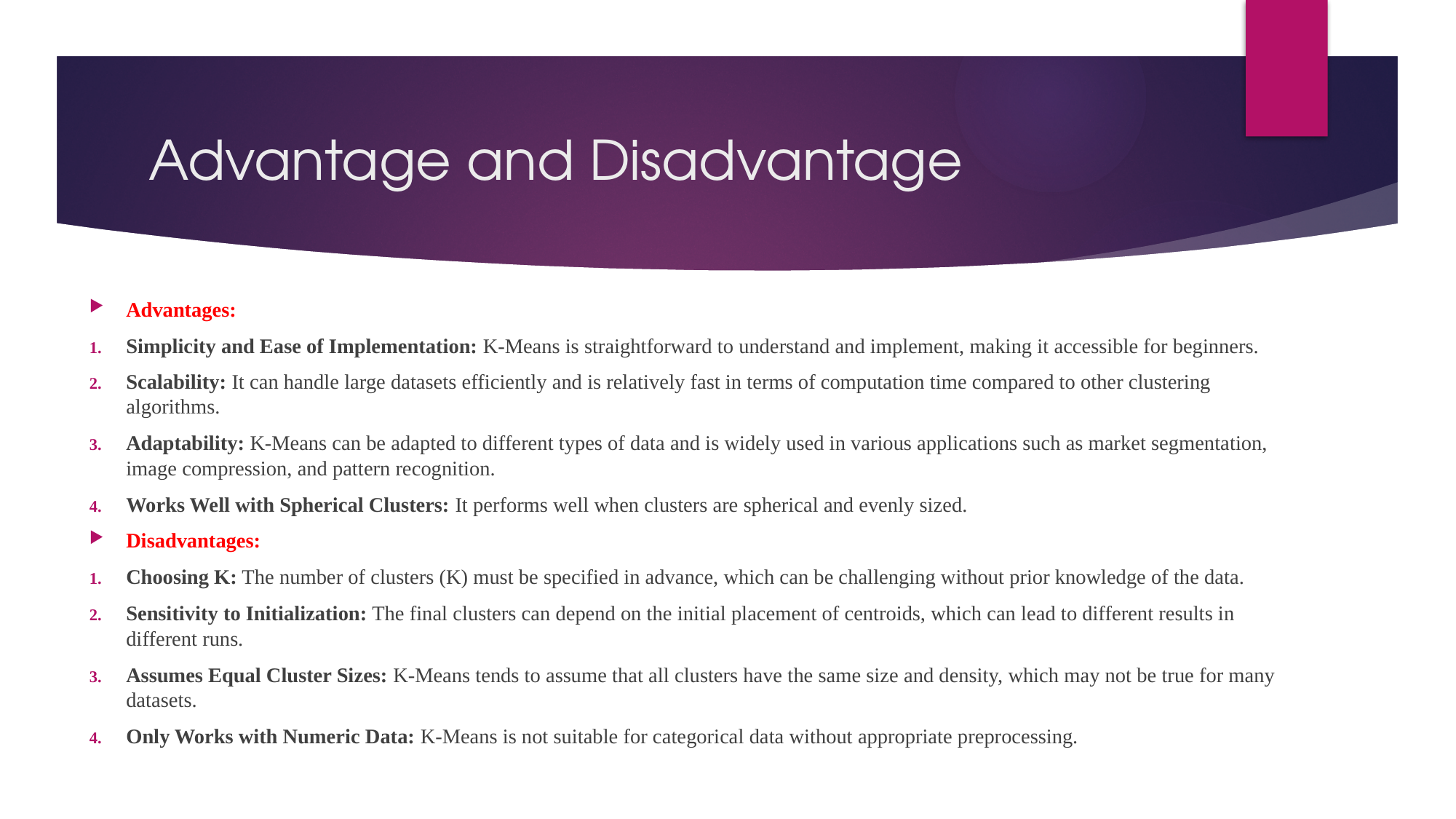

# Advantage and Disadvantage
Advantages:
Simplicity and Ease of Implementation: K-Means is straightforward to understand and implement, making it accessible for beginners.
Scalability: It can handle large datasets efficiently and is relatively fast in terms of computation time compared to other clustering algorithms.
Adaptability: K-Means can be adapted to different types of data and is widely used in various applications such as market segmentation, image compression, and pattern recognition.
Works Well with Spherical Clusters: It performs well when clusters are spherical and evenly sized.
Disadvantages:
Choosing K: The number of clusters (K) must be specified in advance, which can be challenging without prior knowledge of the data.
Sensitivity to Initialization: The final clusters can depend on the initial placement of centroids, which can lead to different results in different runs.
Assumes Equal Cluster Sizes: K-Means tends to assume that all clusters have the same size and density, which may not be true for many datasets.
Only Works with Numeric Data: K-Means is not suitable for categorical data without appropriate preprocessing.